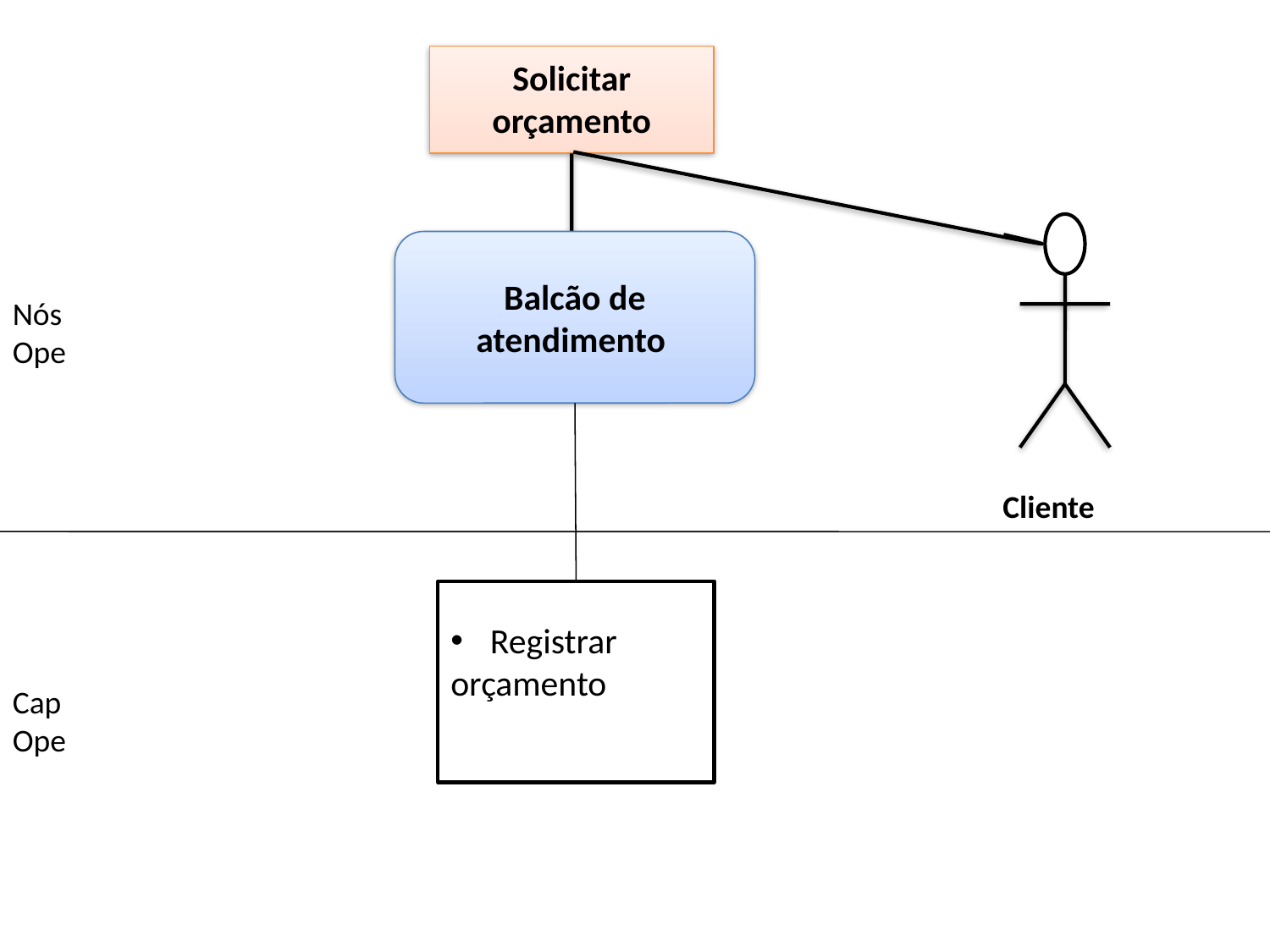

Solicitar orçamento

Balcão de atendimento

Nós
Ope

Cliente

Registrar
orçamento

Cap
Ope